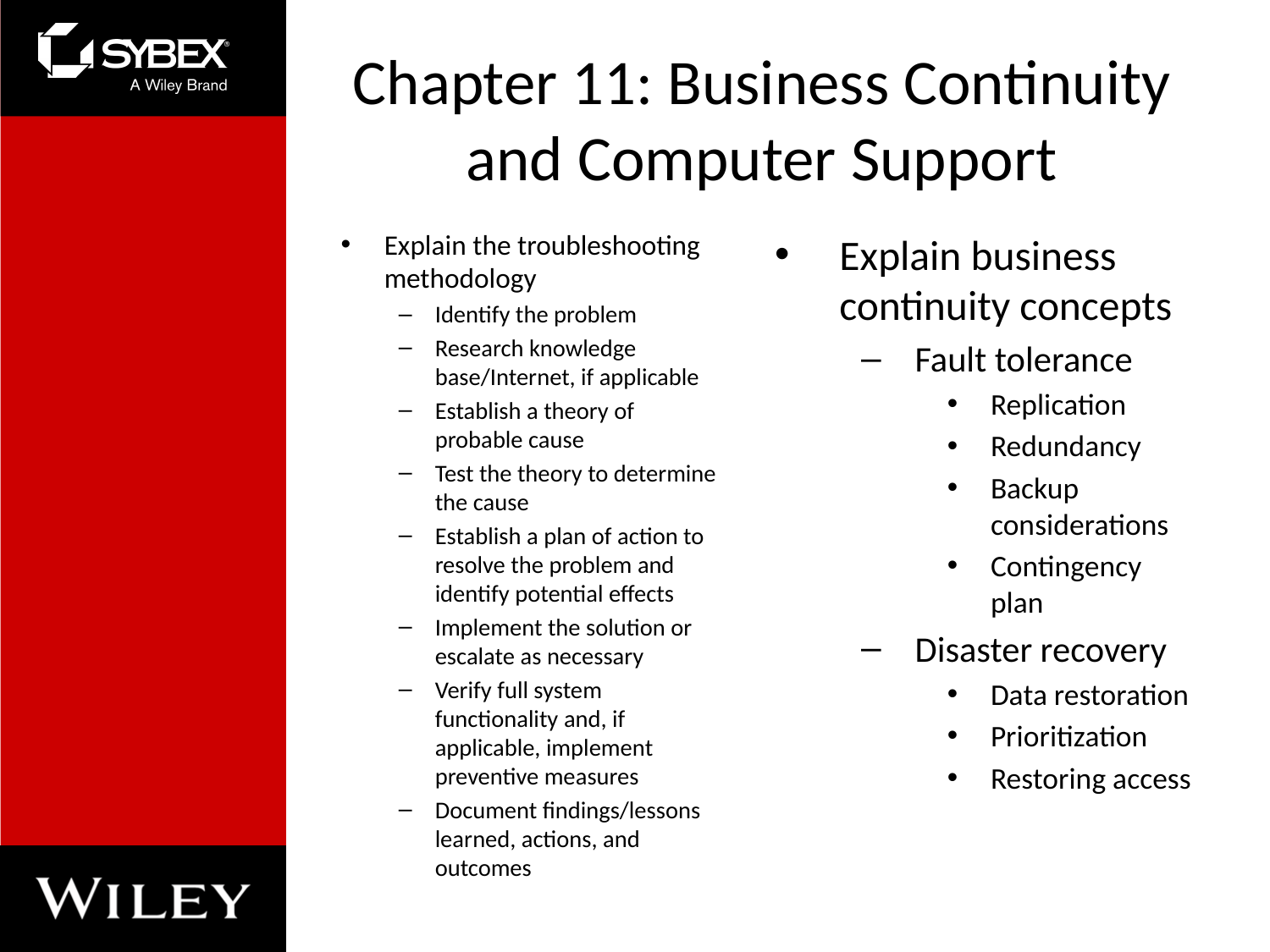

# Chapter 11: Business Continuity and Computer Support
Explain the troubleshooting methodology
Identify the problem
Research knowledge base/Internet, if applicable
Establish a theory of probable cause
Test the theory to determine the cause
Establish a plan of action to resolve the problem and identify potential effects
Implement the solution or escalate as necessary
Verify full system functionality and, if applicable, implement preventive measures
Document findings/lessons learned, actions, and outcomes
Explain business continuity concepts
Fault tolerance
Replication
Redundancy
Backup considerations
Contingency plan
Disaster recovery
Data restoration
Prioritization
Restoring access